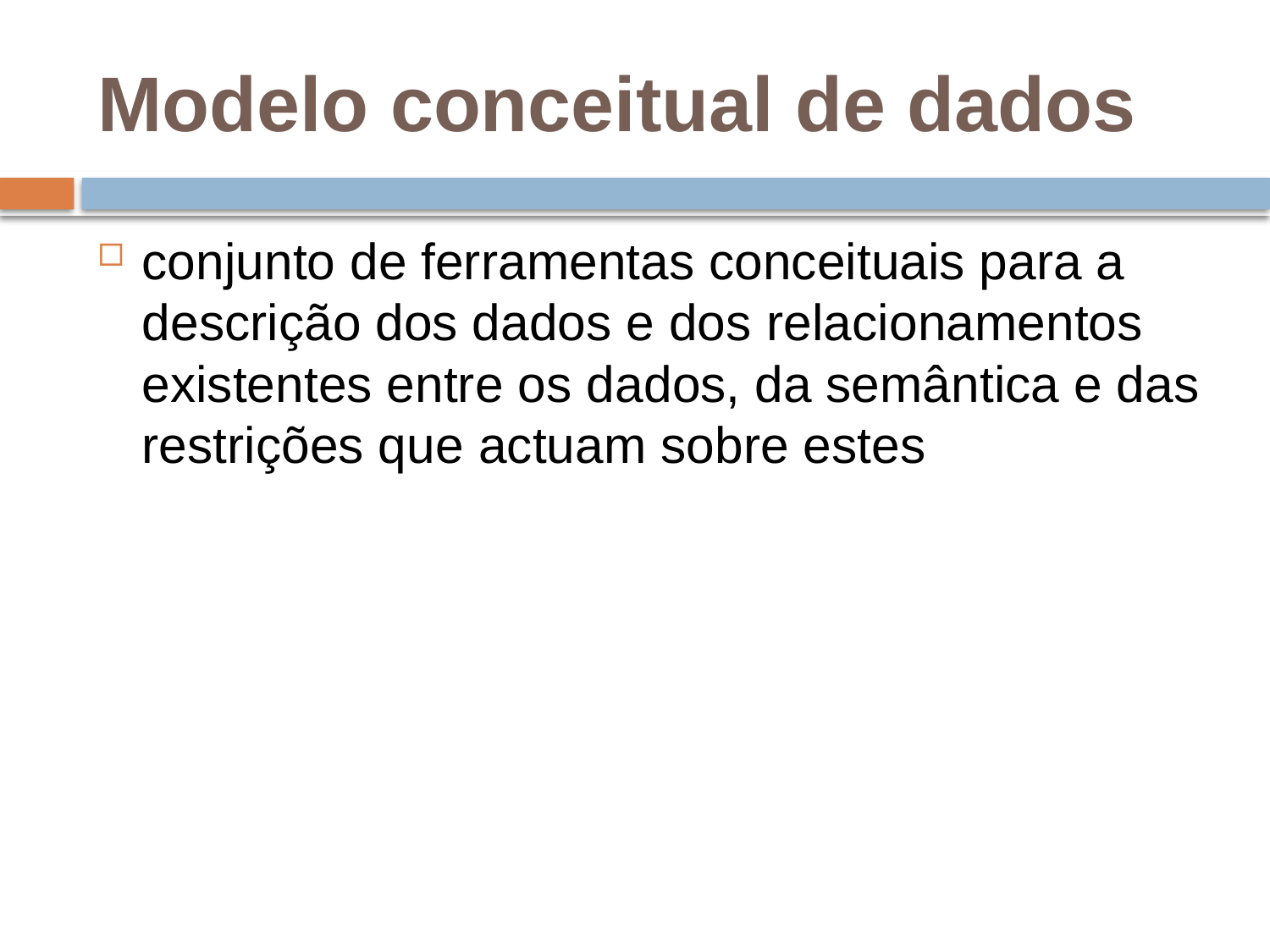

# Modelo conceitual de dados
conjunto de ferramentas conceituais para a descrição dos dados e dos relacionamentos existentes entre os dados, da semântica e das restrições que actuam sobre estes